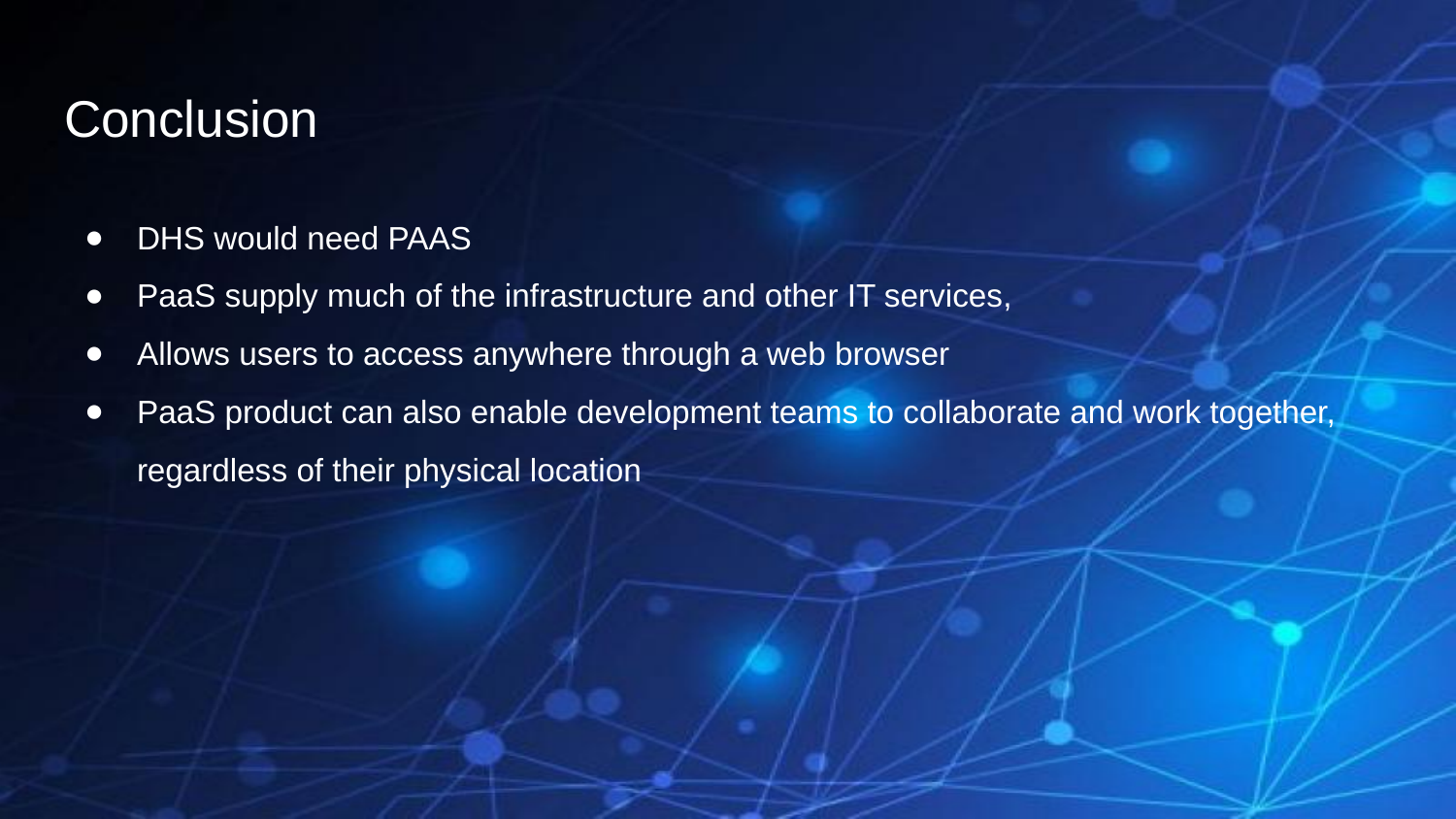

# Conclusion
DHS would need PAAS
PaaS supply much of the infrastructure and other IT services,
Allows users to access anywhere through a web browser
PaaS product can also enable development teams to collaborate and work together, regardless of their physical location